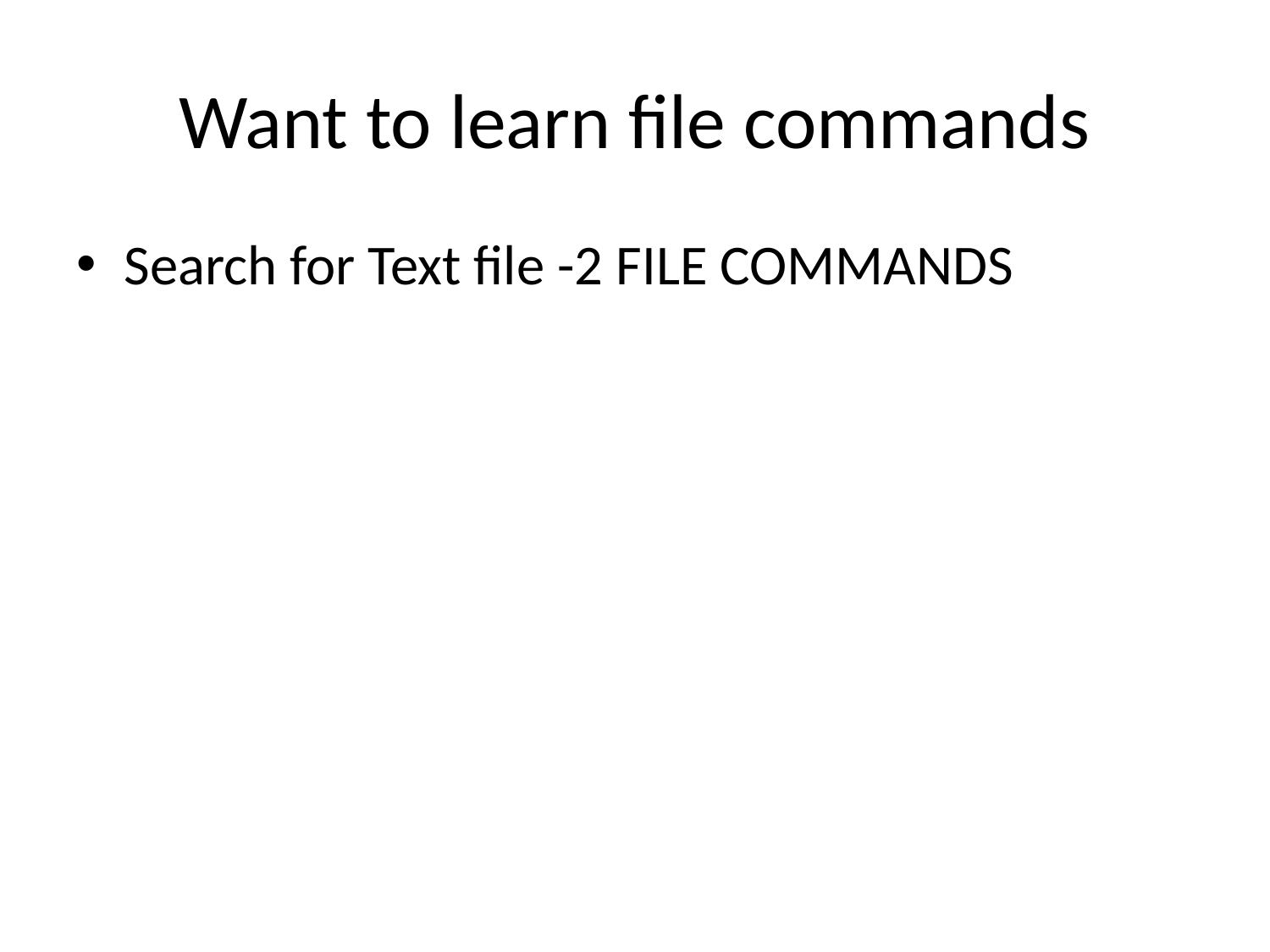

# Want to learn file commands
Search for Text file -2 FILE COMMANDS